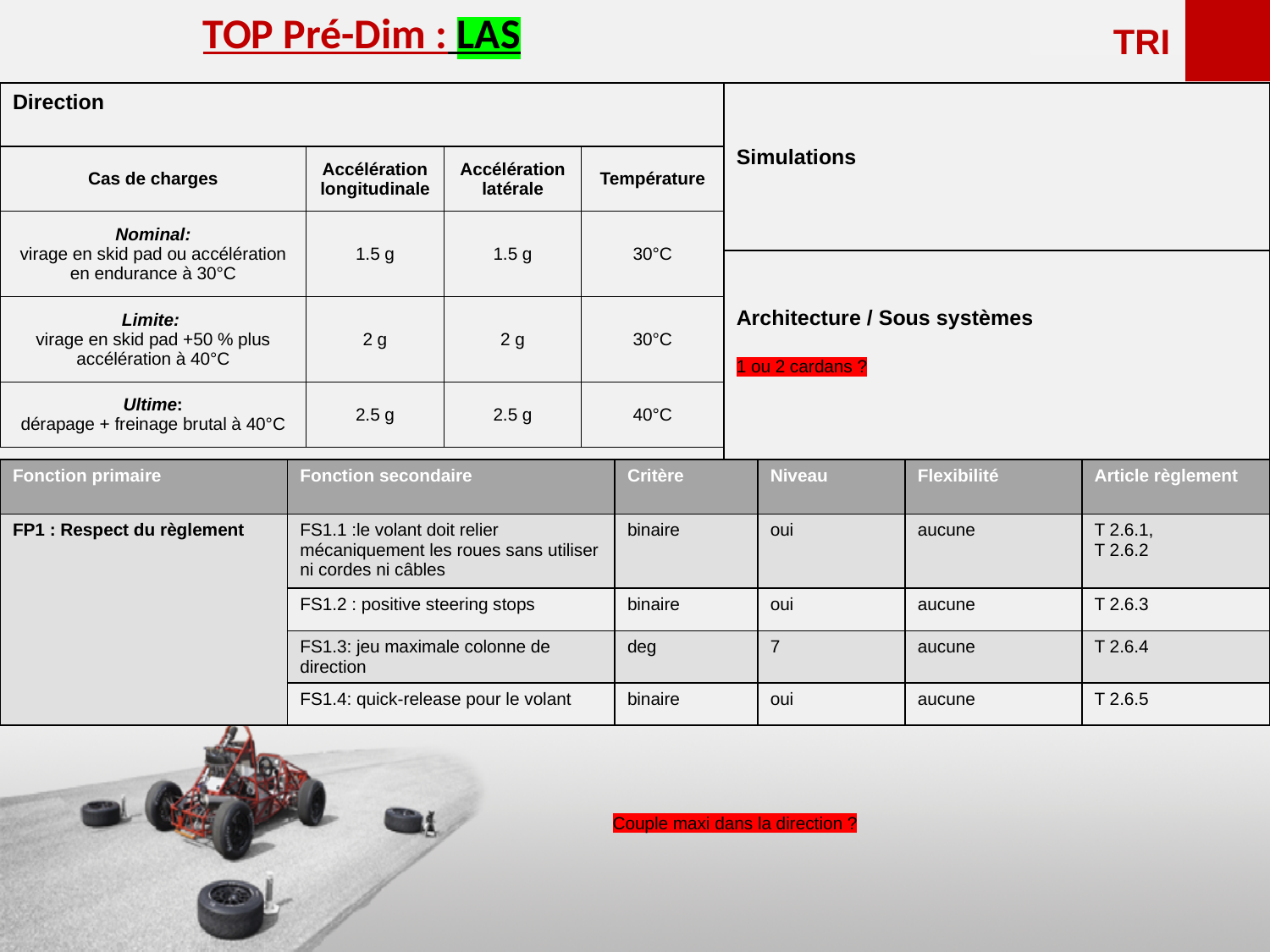

<<<<<<
TOP Pré-Dim : LAS
TRI
Simulations

Direction
| Cas de charges | Accélération longitudinale | Accélération latérale | Température |
| --- | --- | --- | --- |
| Nominal: virage en skid pad ou accélération en endurance à 30°C | 1.5 g | 1.5 g | 30°C |
| Limite: virage en skid pad +50 % plus accélération à 40°C | 2 g | 2 g | 30°C |
| Ultime: dérapage + freinage brutal à 40°C | 2.5 g | 2.5 g | 40°C |
Architecture / Sous systèmes

1 ou 2 cardans ?

| Fonction primaire | Fonction secondaire | Critère | Niveau | Flexibilité | Article règlement |
| --- | --- | --- | --- | --- | --- |
| FP1 : Respect du règlement | FS1.1 :le volant doit relier mécaniquement les roues sans utiliser ni cordes ni câbles | binaire | oui | aucune | T 2.6.1, T 2.6.2 |
|  | FS1.2 : positive steering stops | binaire | oui | aucune | T 2.6.3 |
|  | FS1.3: jeu maximale colonne de direction | deg | 7 | aucune | T 2.6.4 |
|  | FS1.4: quick-release pour le volant | binaire | oui | aucune | T 2.6.5 |
Couple maxi dans la direction ?